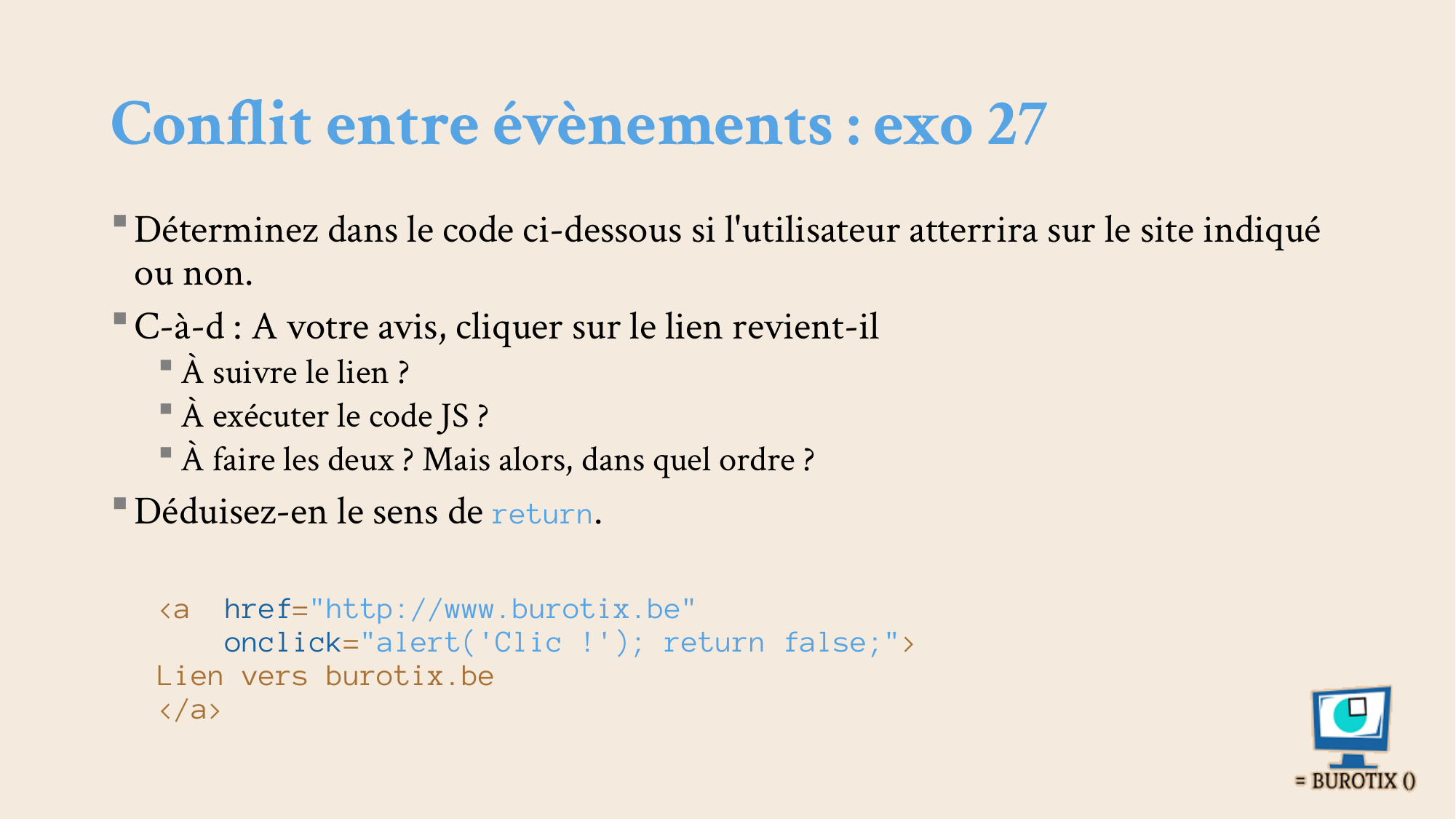

# Conflit entre évènements : exo 27
Déterminez dans le code ci-dessous si l'utilisateur atterrira sur le site indiqué ou non.
C-à-d : A votre avis, cliquer sur le lien revient-il
À suivre le lien ?
À exécuter le code JS ?
À faire les deux ? Mais alors, dans quel ordre ?
Déduisez-en le sens de return.

<a  href="http://www.burotix.be"
    onclick="alert('Clic !'); return false;">
	Lien vers burotix.be
</a>